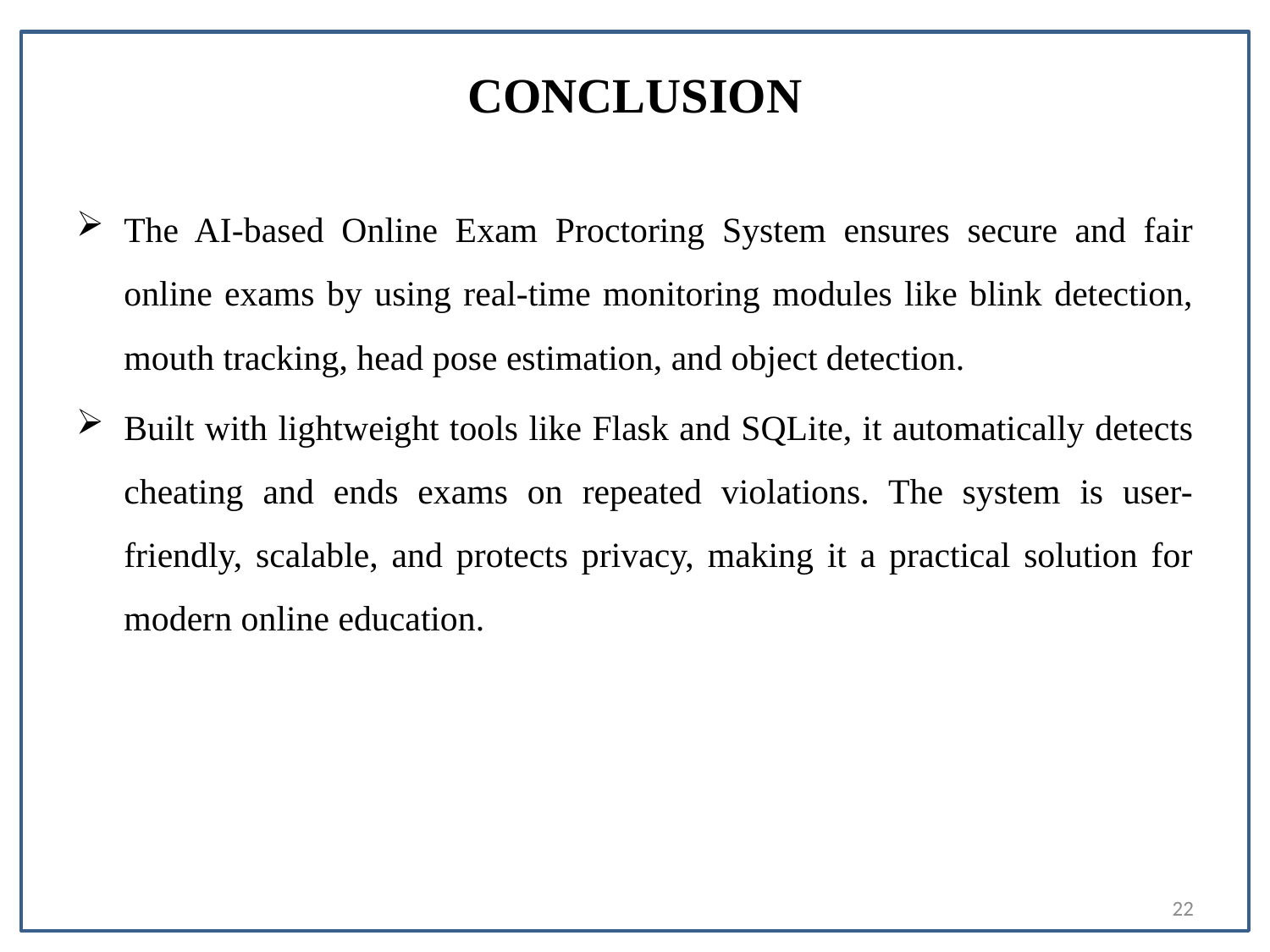

# CONCLUSION
The AI-based Online Exam Proctoring System ensures secure and fair online exams by using real-time monitoring modules like blink detection, mouth tracking, head pose estimation, and object detection.
Built with lightweight tools like Flask and SQLite, it automatically detects cheating and ends exams on repeated violations. The system is user-friendly, scalable, and protects privacy, making it a practical solution for modern online education.

22